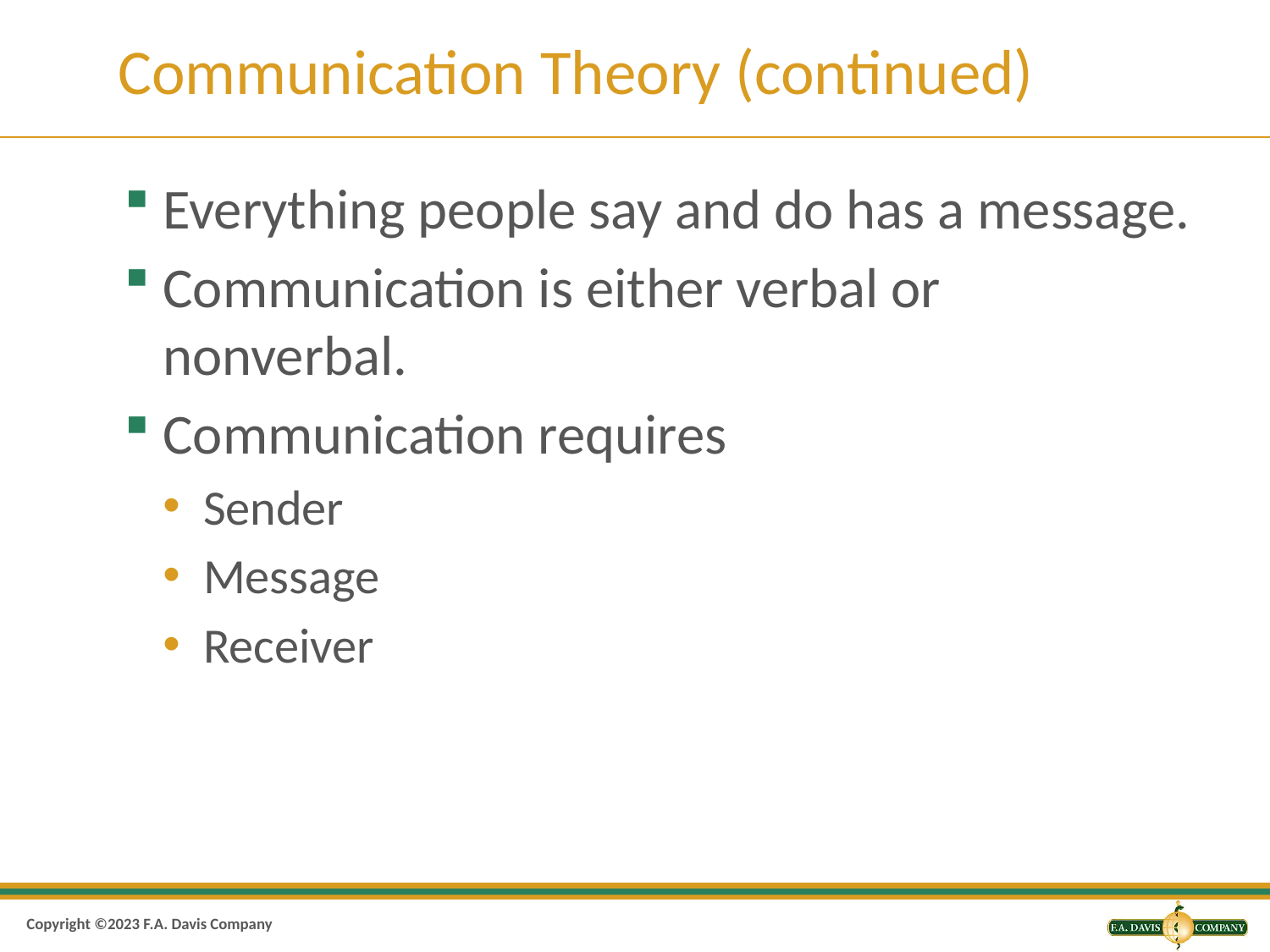

# Communication Theory (continued)
Everything people say and do has a message.
Communication is either verbal or nonverbal.
Communication requires
Sender
Message
Receiver